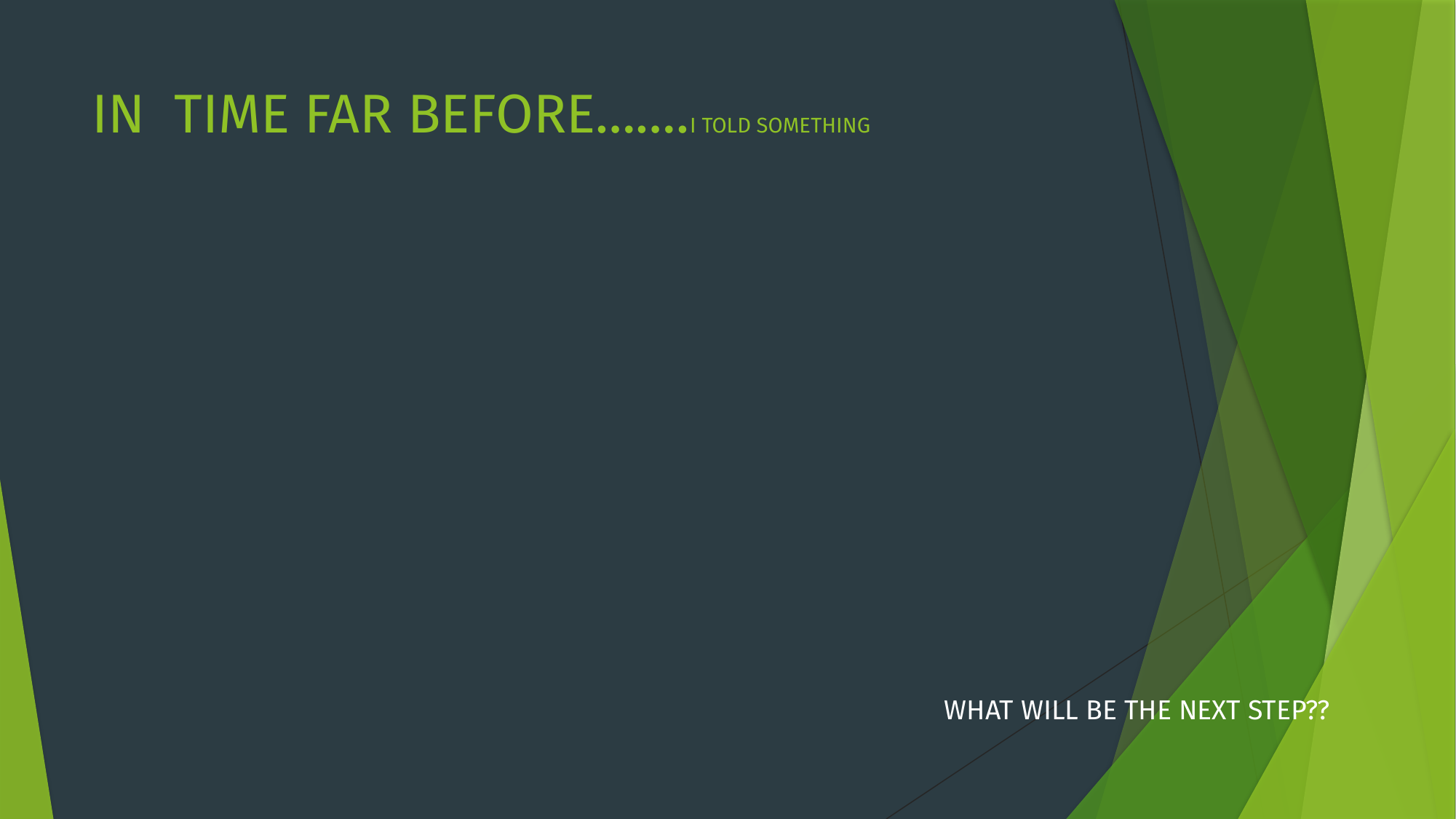

# IN  TIME FAR BEFORE…….I TOLD SOMETHING
WHAT WILL BE THE NEXT STEP??